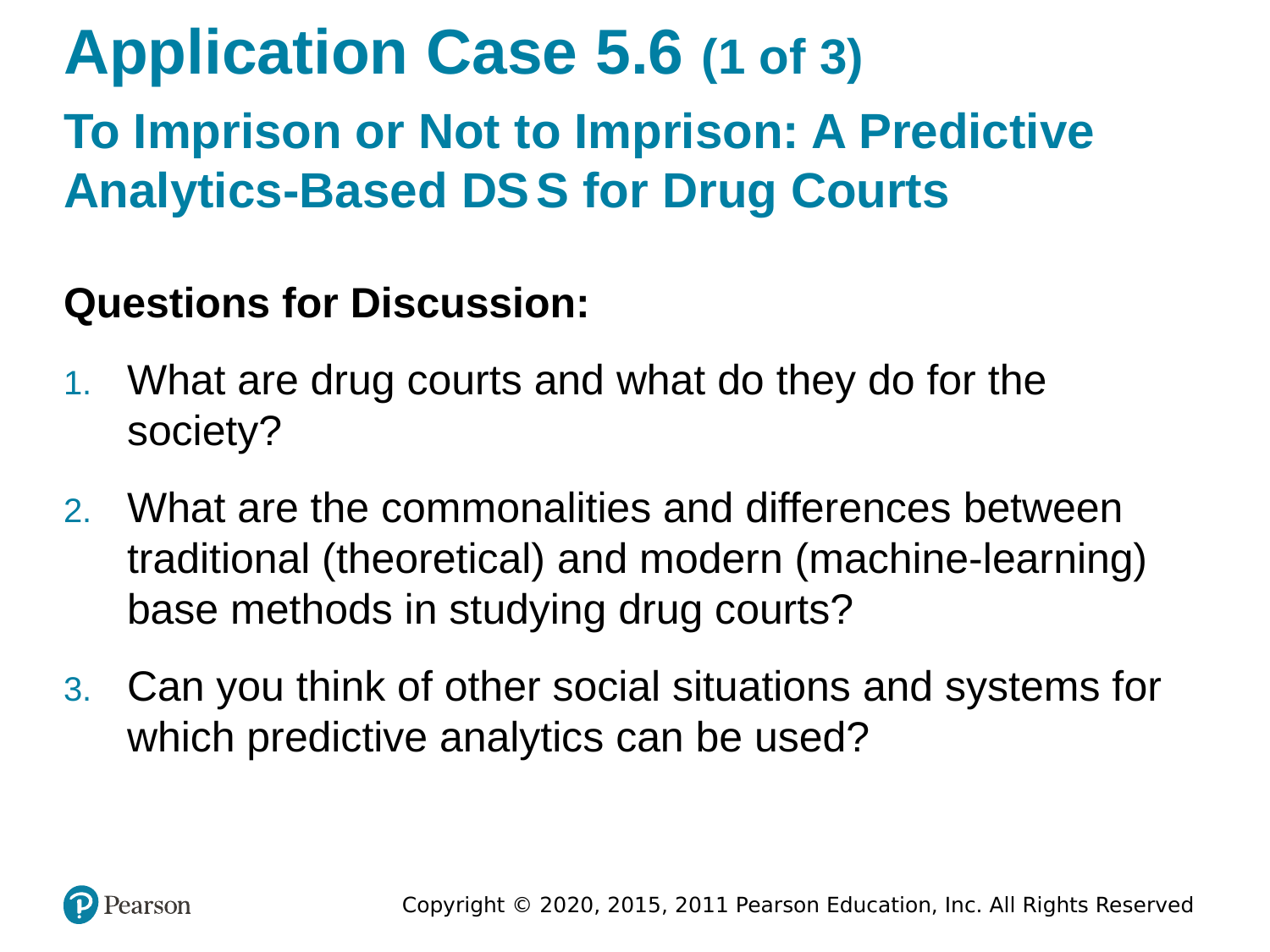

# Application Case 5.6 (1 of 3)
To Imprison or Not to Imprison: A Predictive Analytics-Based D S S for Drug Courts
Questions for Discussion:
What are drug courts and what do they do for the society?
What are the commonalities and differences between traditional (theoretical) and modern (machine-learning) base methods in studying drug courts?
Can you think of other social situations and systems for which predictive analytics can be used?